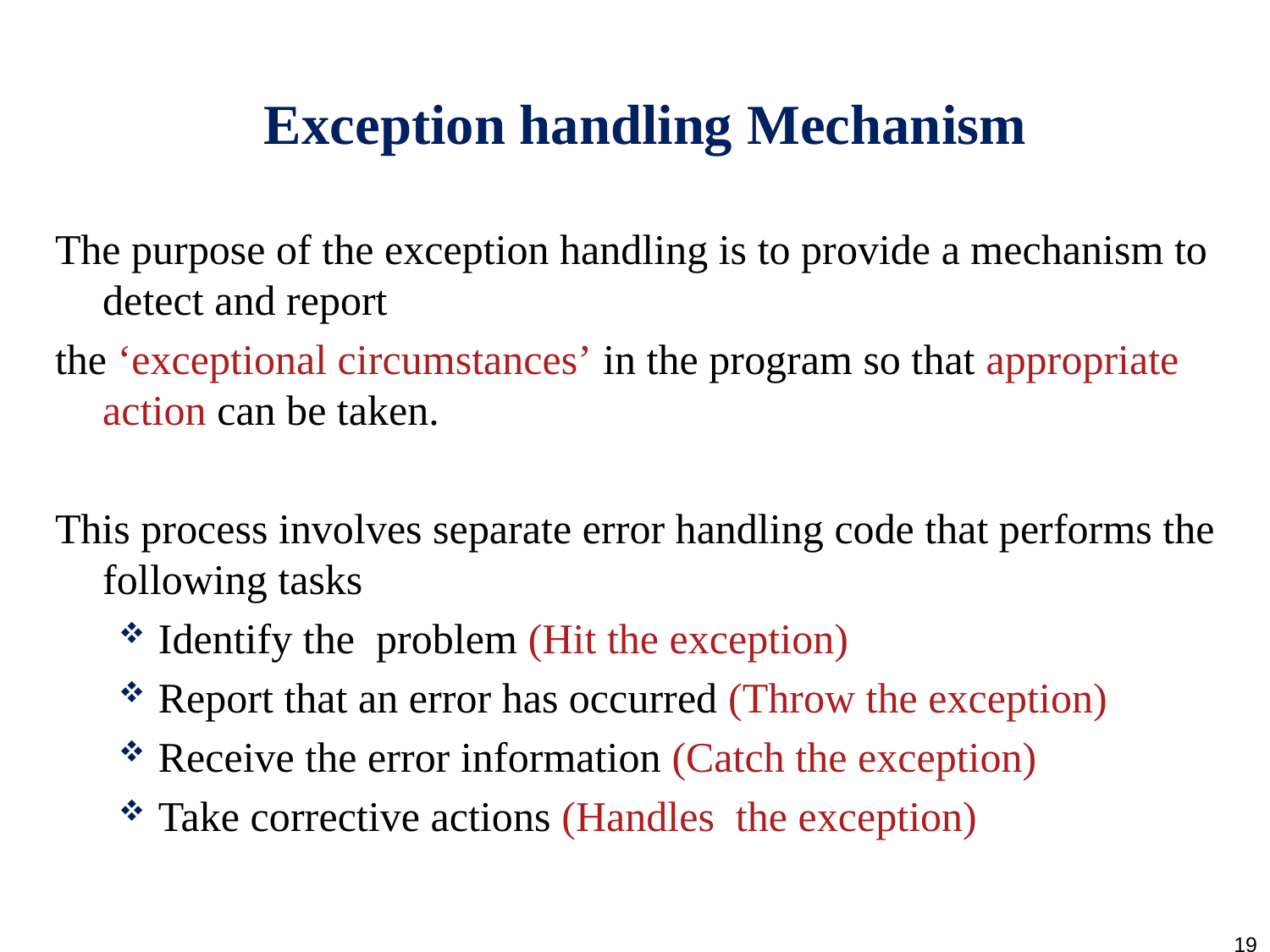

# Exception handling Mechanism
The purpose of the exception handling is to provide a mechanism to detect and report
the ‘exceptional circumstances’ in the program so that appropriate action can be taken.

This process involves separate error handling code that performs the following tasks
Identify the  problem (Hit the exception)
Report that an error has occurred (Throw the exception)
Receive the error information (Catch the exception)
Take corrective actions (Handles  the exception)

19